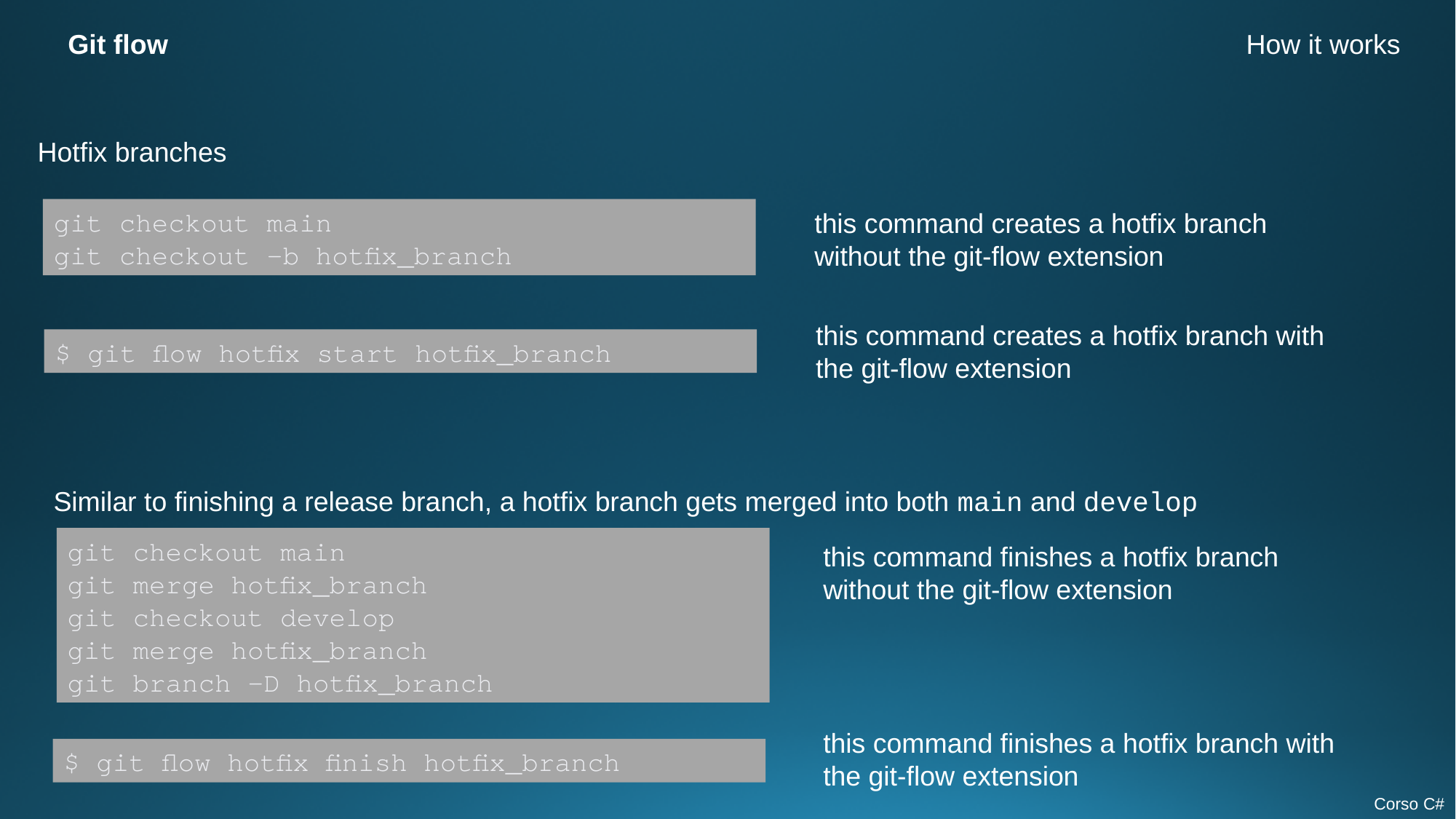

Git flow
How it works
Hotfix branches
git checkout main
git checkout -b hotfix_branch
this command creates a hotfix branch without the git-flow extension
this command creates a hotfix branch with the git-flow extension
$ git flow hotfix start hotfix_branch
Similar to finishing a release branch, a hotfix branch gets merged into both main and develop
git checkout main
git merge hotfix_branch
git checkout develop
git merge hotfix_branch
git branch -D hotfix_branch
this command finishes a hotfix branch without the git-flow extension
this command finishes a hotfix branch with the git-flow extension
$ git flow hotfix finish hotfix_branch
Corso C#